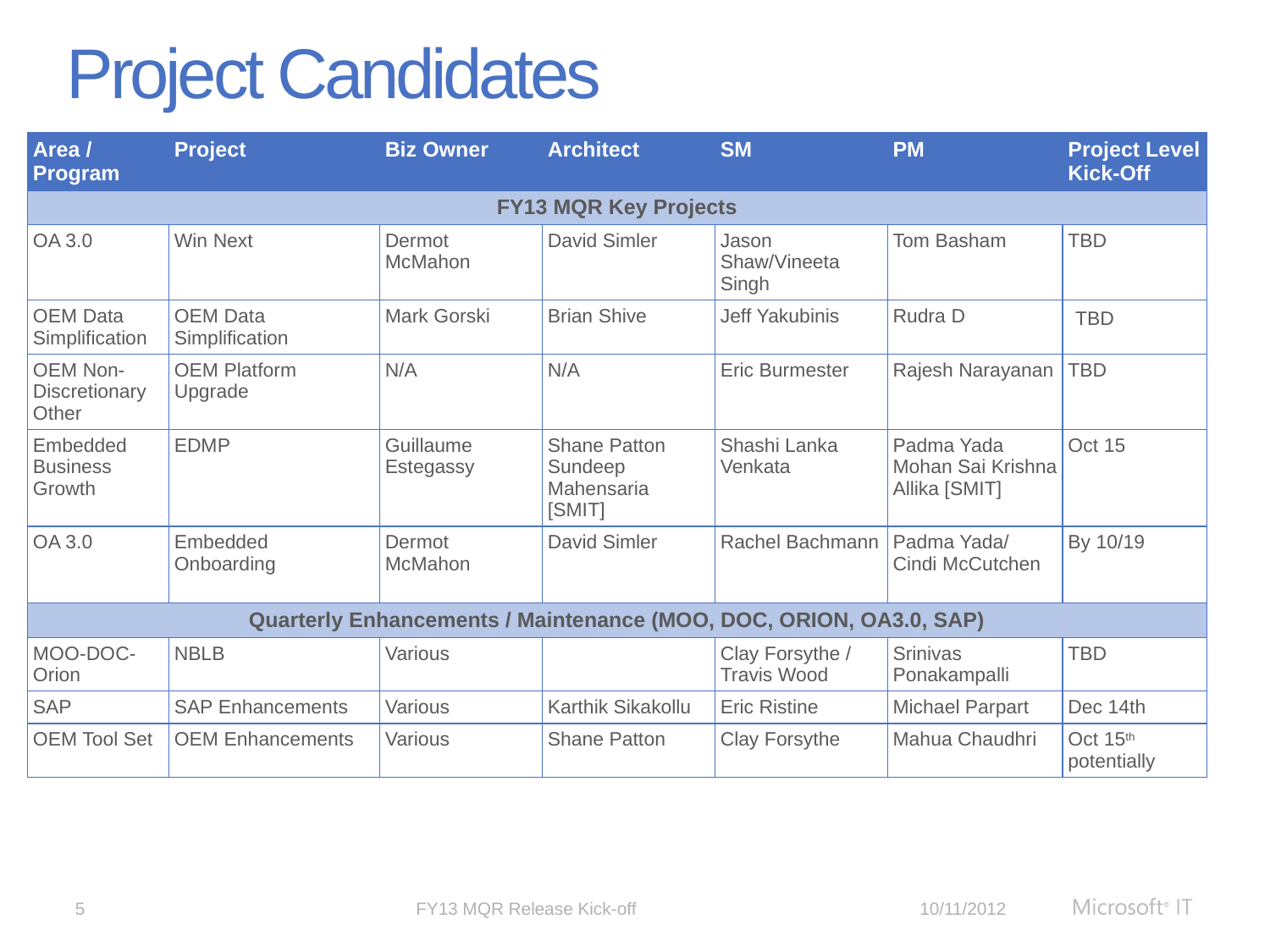

Project Candidates
| Area / Program | Project | Biz Owner | Architect | SM | PM | Project Level Kick-Off |
| --- | --- | --- | --- | --- | --- | --- |
| FY13 MQR Key Projects |  |  |  |  |  |  |
| OA 3.0 | Win Next | Dermot McMahon | David Simler | Jason Shaw/Vineeta Singh | Tom Basham | TBD |
| OEM Data Simplification | OEM Data Simplification | Mark Gorski | Brian Shive | Jeff Yakubinis | Rudra D | TBD |
| OEM Non-Discretionary Other | OEM Platform Upgrade | N/A | N/A | Eric Burmester | Rajesh Narayanan | TBD |
| Embedded Business Growth | EDMP | Guillaume Estegassy | Shane Patton Sundeep Mahensaria [SMIT] | Shashi Lanka Venkata | Padma Yada Mohan Sai Krishna Allika [SMIT] | Oct 15 |
| OA 3.0 | Embedded Onboarding | Dermot McMahon | David Simler | Rachel Bachmann | Padma Yada/ Cindi McCutchen | By 10/19 |
| Quarterly Enhancements / Maintenance (MOO, DOC, ORION, OA3.0, SAP) |  |  |  |  |  |  |
| MOO-DOC-Orion | NBLB | Various |  | Clay Forsythe / Travis Wood | Srinivas Ponakampalli | TBD |
| SAP | SAP Enhancements | Various | Karthik Sikakollu | Eric Ristine | Michael Parpart | Dec 14th |
| OEM Tool Set | OEM Enhancements | Various | Shane Patton | Clay Forsythe | Mahua Chaudhri | Oct 15th potentially |
5
FY13 MQR Release Kick-off
10/11/2012